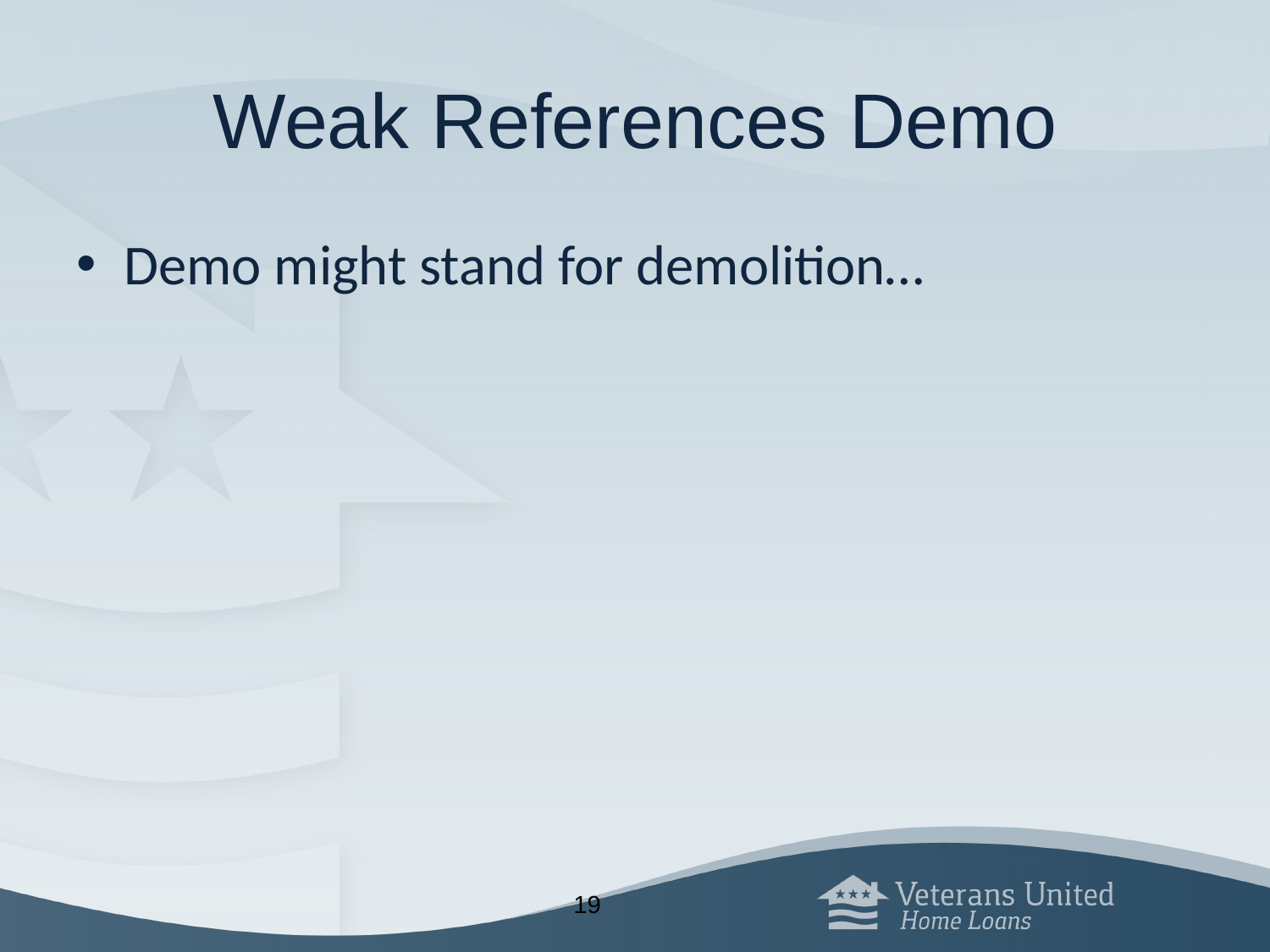

# Weak References Demo
Demo might stand for demolition…
19